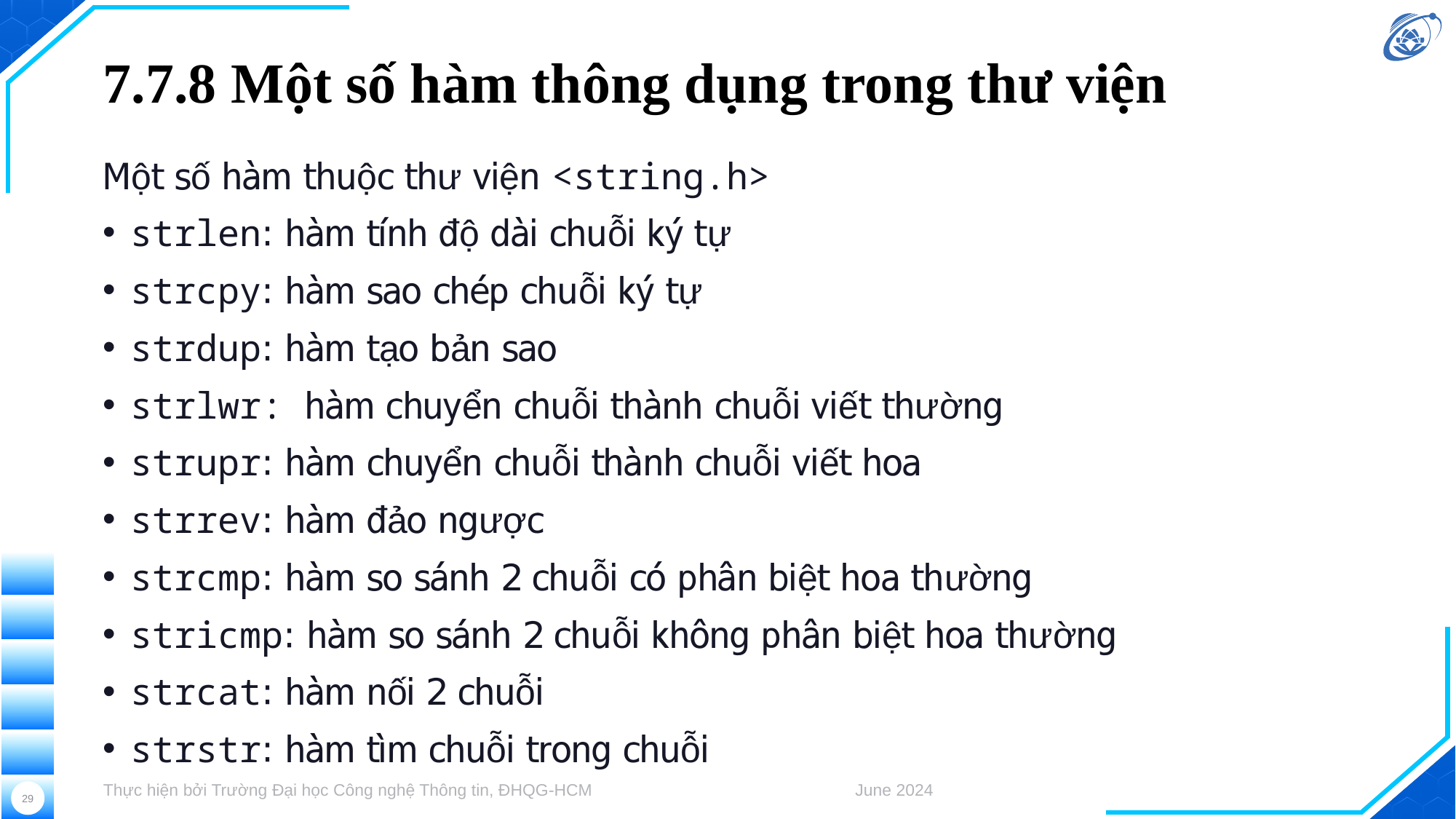

# 7.7.8 Một số hàm thông dụng trong thư viện
Một số hàm thuộc thư viện <string.h>
strlen: hàm tính độ dài chuỗi ký tự
strcpy: hàm sao chép chuỗi ký tự
strdup: hàm tạo bản sao
strlwr: hàm chuyển chuỗi thành chuỗi viết thường
strupr: hàm chuyển chuỗi thành chuỗi viết hoa
strrev: hàm đảo ngược
strcmp: hàm so sánh 2 chuỗi có phân biệt hoa thường
stricmp: hàm so sánh 2 chuỗi không phân biệt hoa thường
strcat: hàm nối 2 chuỗi
strstr: hàm tìm chuỗi trong chuỗi
Thực hiện bởi Trường Đại học Công nghệ Thông tin, ĐHQG-HCM
June 2024
29